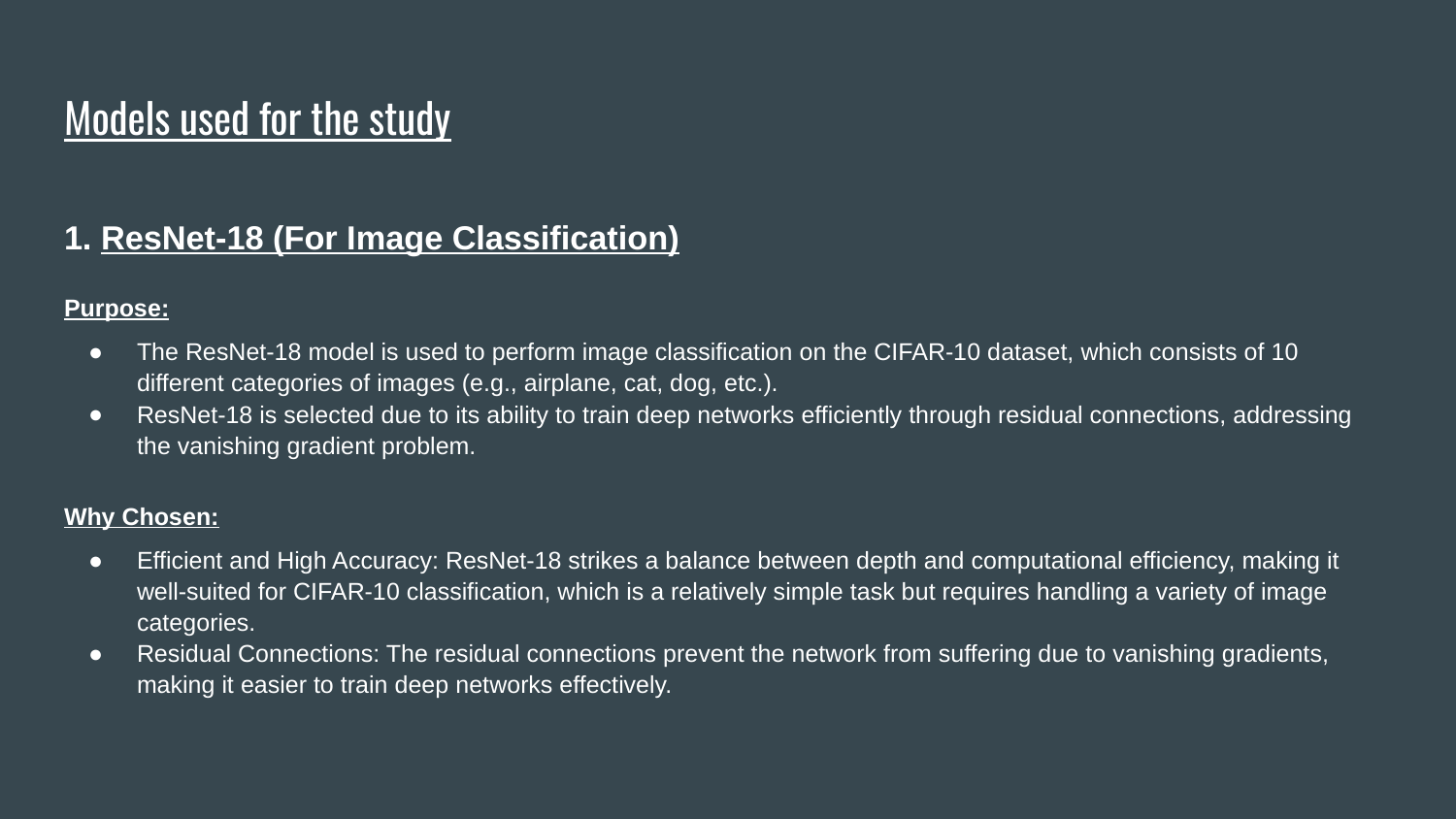

# Models used for the study
1. ResNet-18 (For Image Classification)
Purpose:
The ResNet-18 model is used to perform image classification on the CIFAR-10 dataset, which consists of 10 different categories of images (e.g., airplane, cat, dog, etc.).
ResNet-18 is selected due to its ability to train deep networks efficiently through residual connections, addressing the vanishing gradient problem.
Why Chosen:
Efficient and High Accuracy: ResNet-18 strikes a balance between depth and computational efficiency, making it well-suited for CIFAR-10 classification, which is a relatively simple task but requires handling a variety of image categories.
Residual Connections: The residual connections prevent the network from suffering due to vanishing gradients, making it easier to train deep networks effectively.